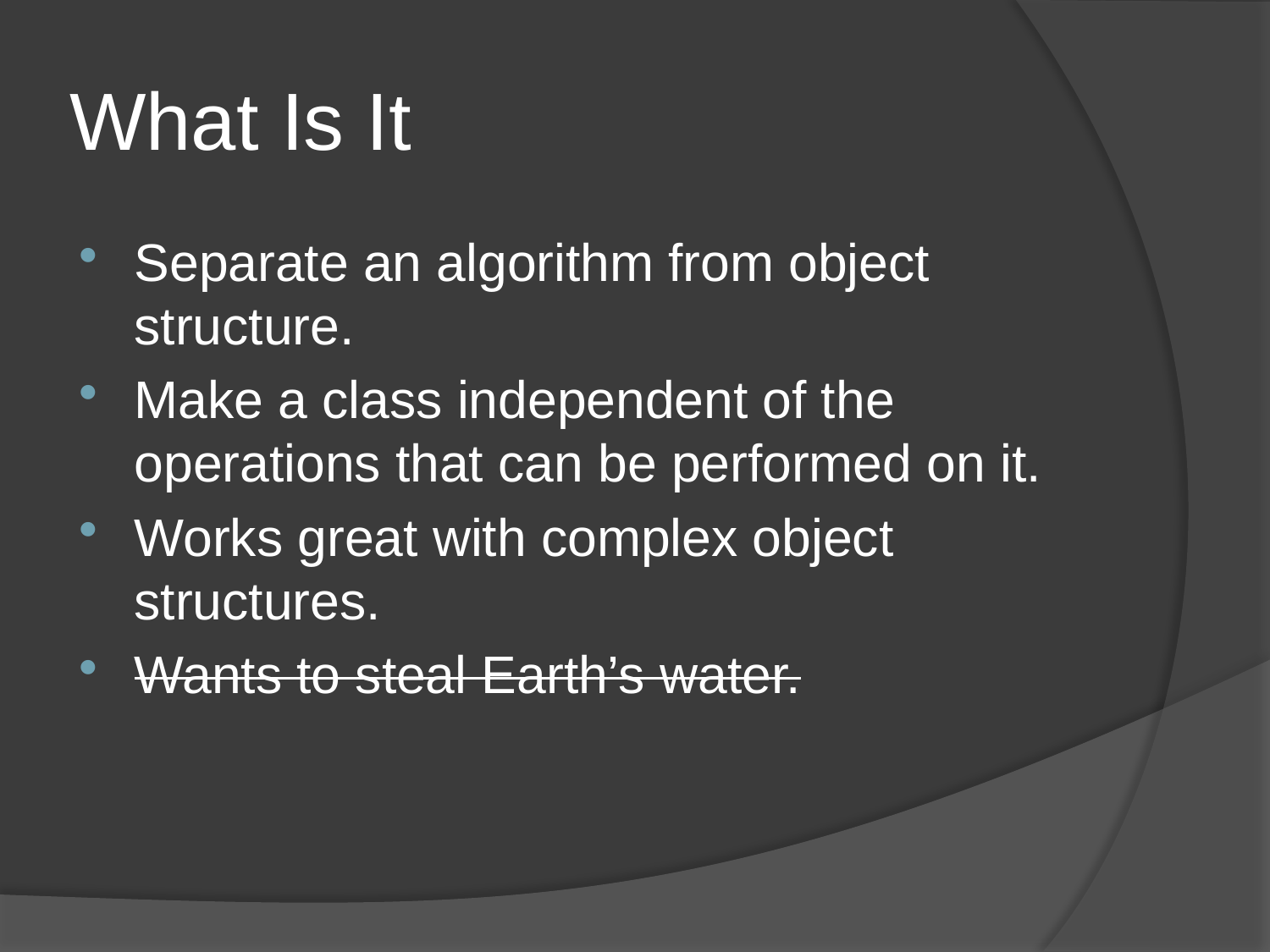

# What Is It
Separate an algorithm from object structure.
Make a class independent of the operations that can be performed on it.
Works great with complex object structures.
Wants to steal Earth’s water.